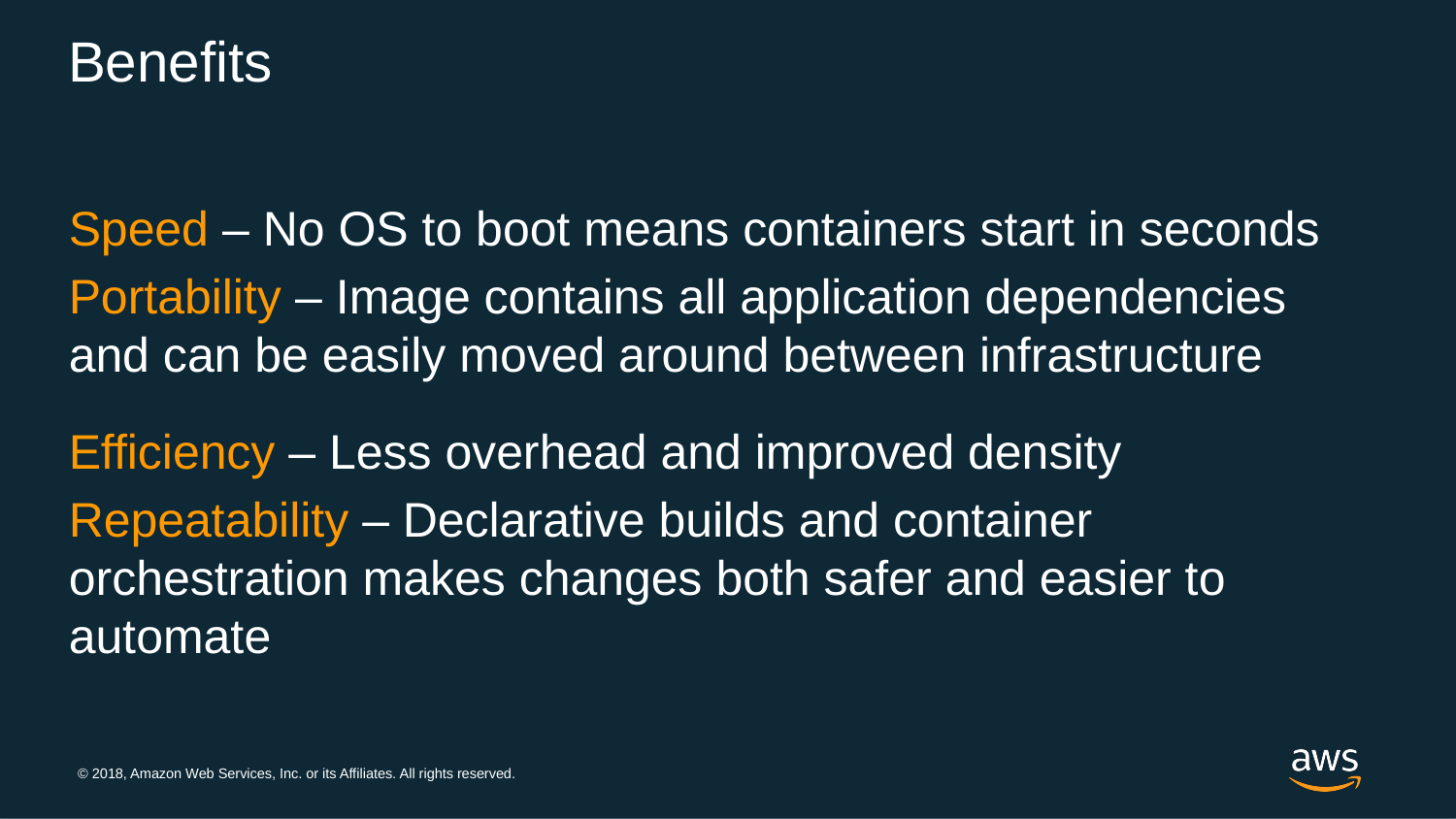

# Benefits
Speed – No OS to boot means containers start in seconds
Portability – Image contains all application dependencies and can be easily moved around between infrastructure
Efficiency – Less overhead and improved density
Repeatability – Declarative builds and container orchestration makes changes both safer and easier to automate